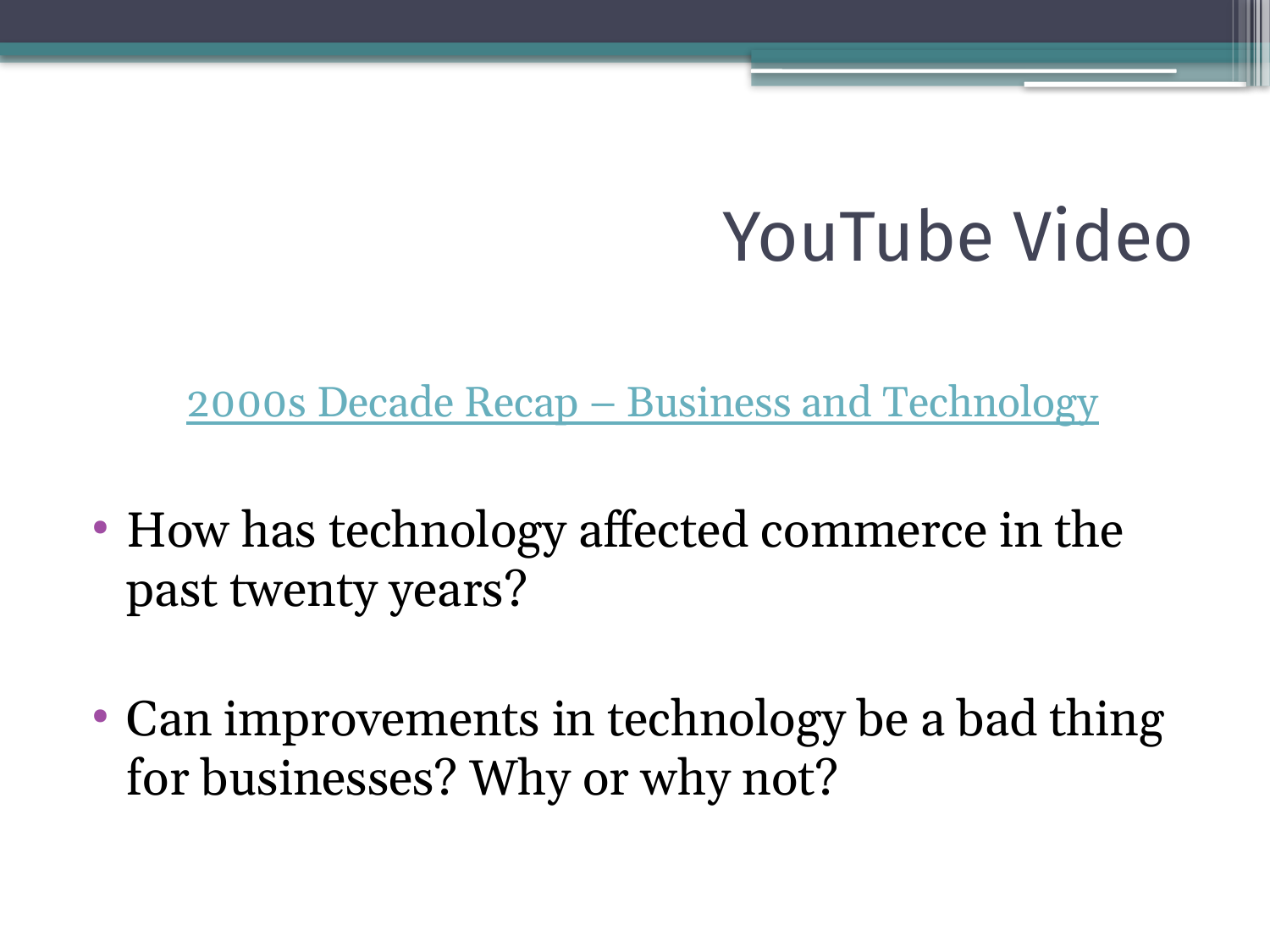

# YouTube Video

2000s Decade Recap – Business and Technology

How has technology affected commerce in the past twenty years?

Can improvements in technology be a bad thing for businesses? Why or why not?